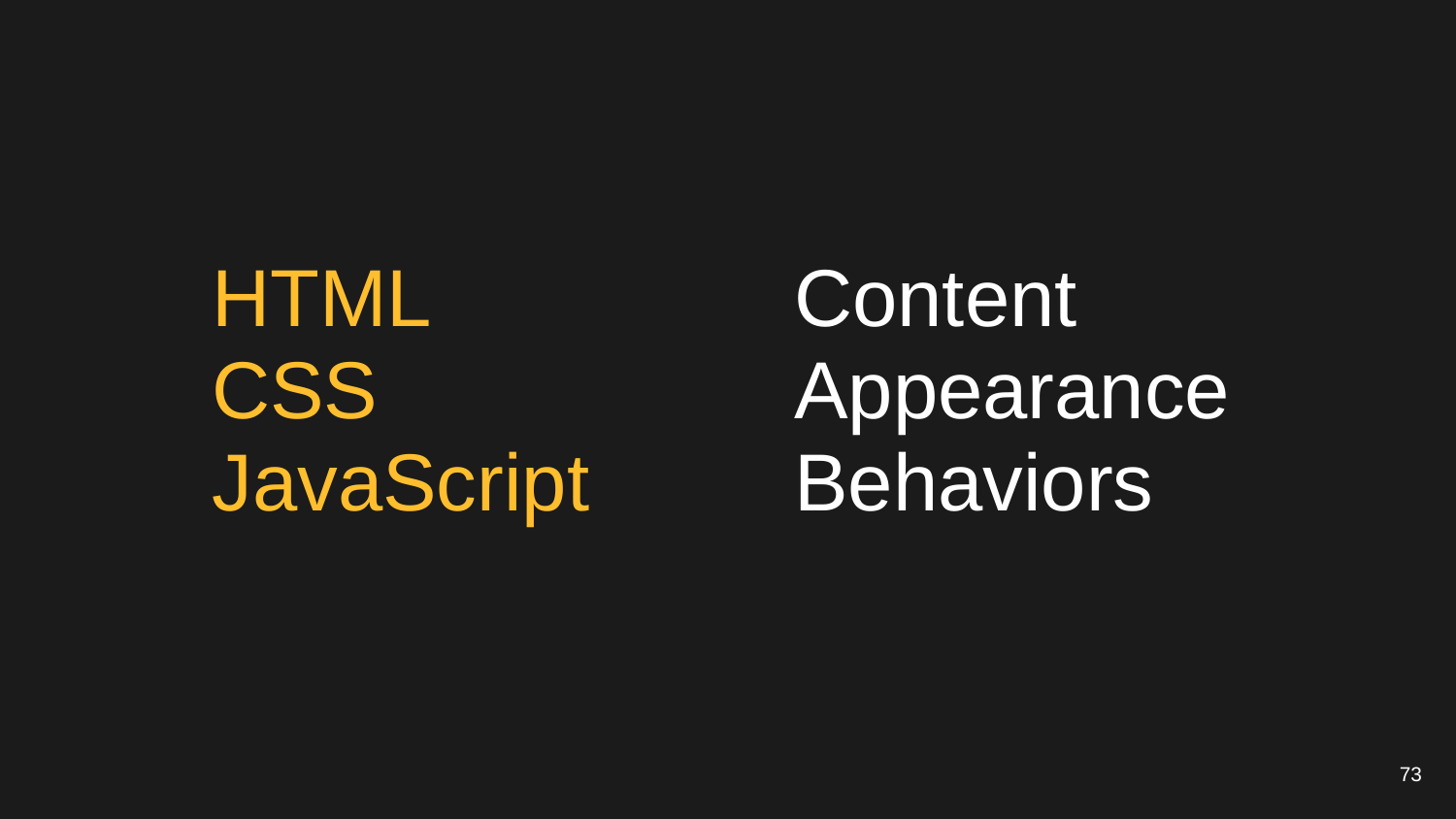

# HTML			Content
CSS			Appearance
JavaScript		Behaviors

73